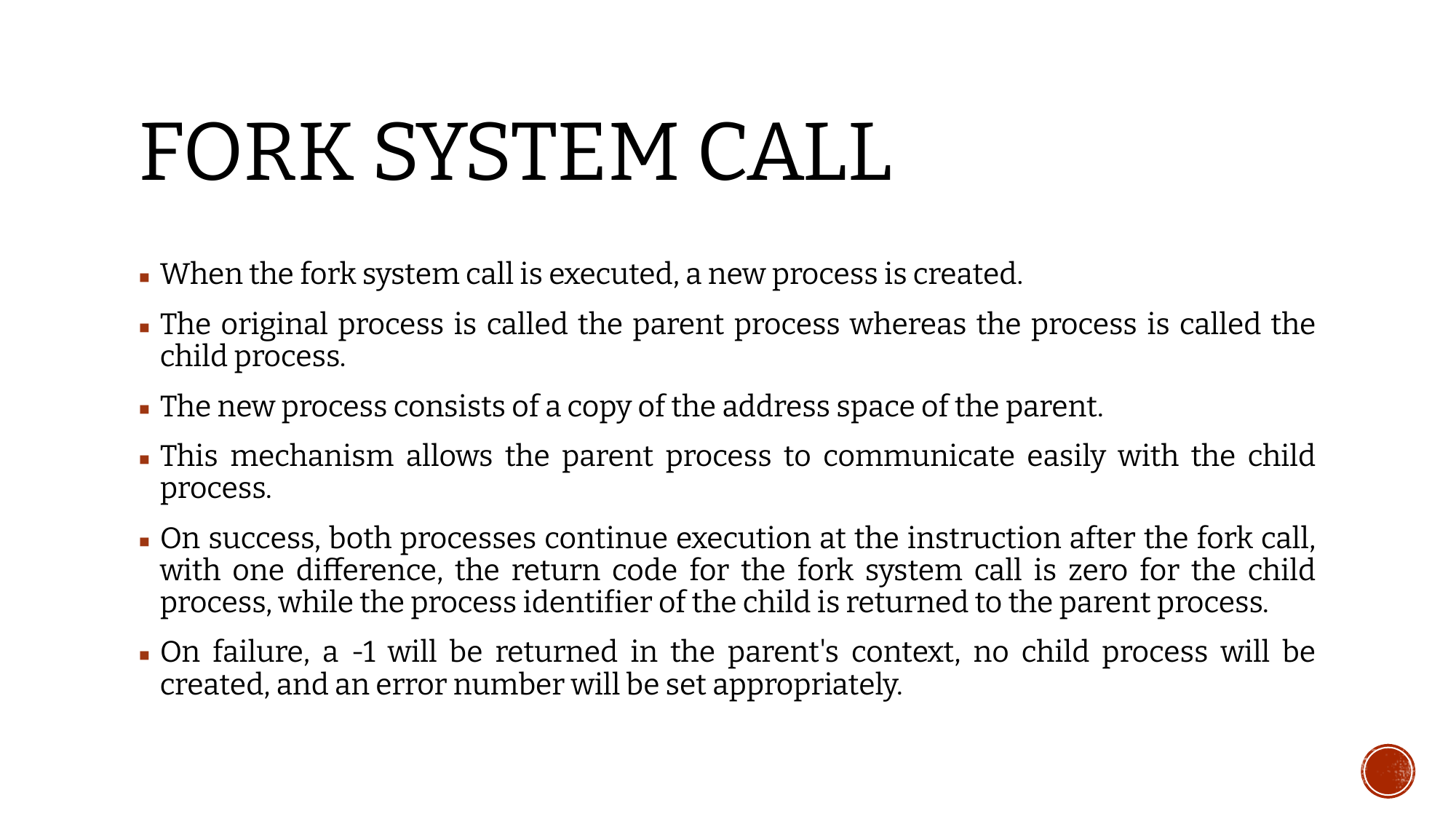

# FORK SYSTEM CALL
When the fork system call is executed, a new process is created.
The original process is called the parent process whereas the process is called the child process.
The new process consists of a copy of the address space of the parent.
This mechanism allows the parent process to communicate easily with the child process.
On success, both processes continue execution at the instruction after the fork call, with one difference, the return code for the fork system call is zero for the child process, while the process identifier of the child is returned to the parent process.
On failure, a -1 will be returned in the parent's context, no child process will be created, and an error number will be set appropriately.